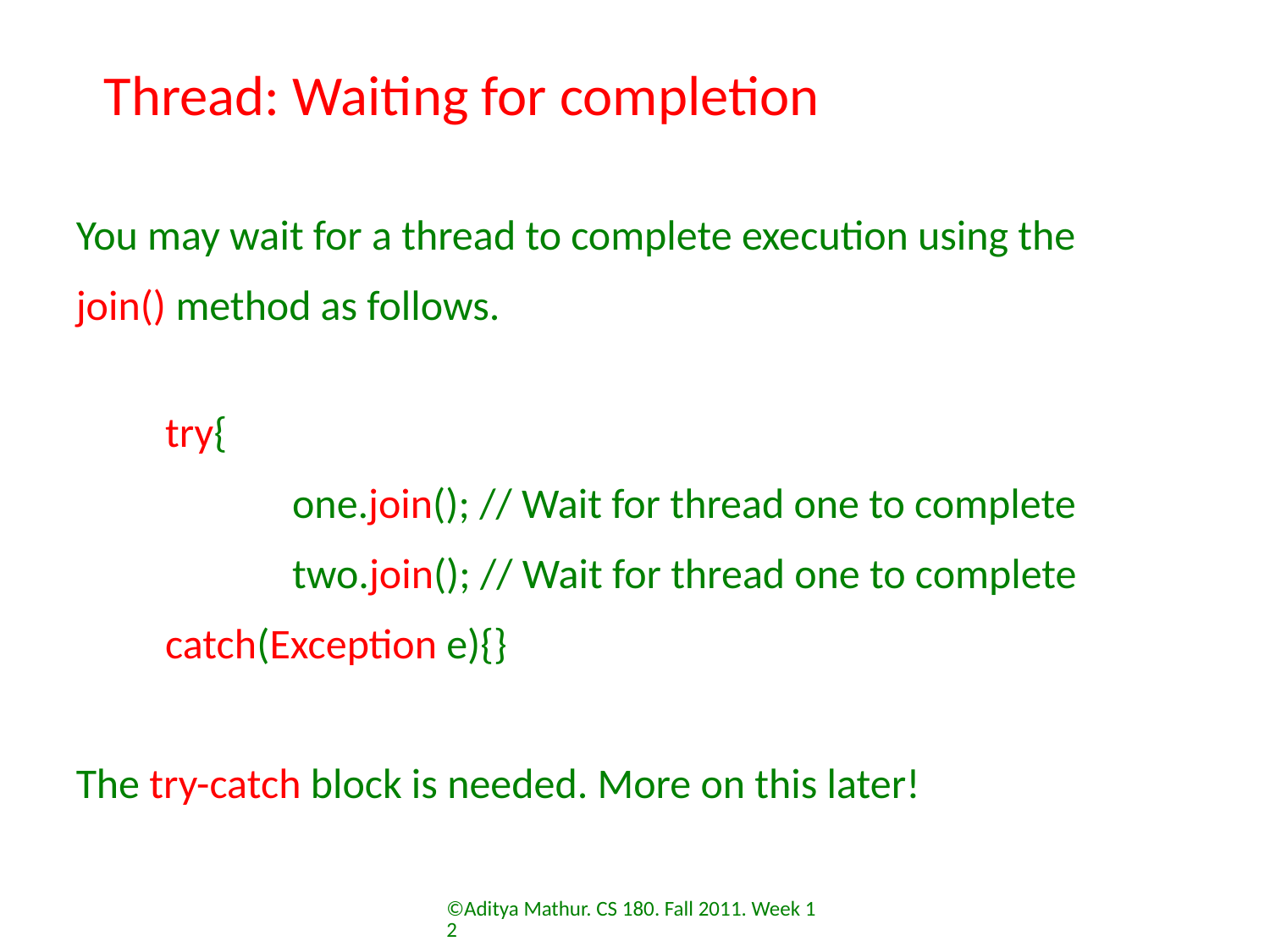

# Thread: Waiting for completion
You may wait for a thread to complete execution using the join() method as follows.
try{
	one.join(); // Wait for thread one to complete
	two.join(); // Wait for thread one to complete
catch(Exception e){}
The try-catch block is needed. More on this later!
©Aditya Mathur. CS 180. Fall 2011. Week 12